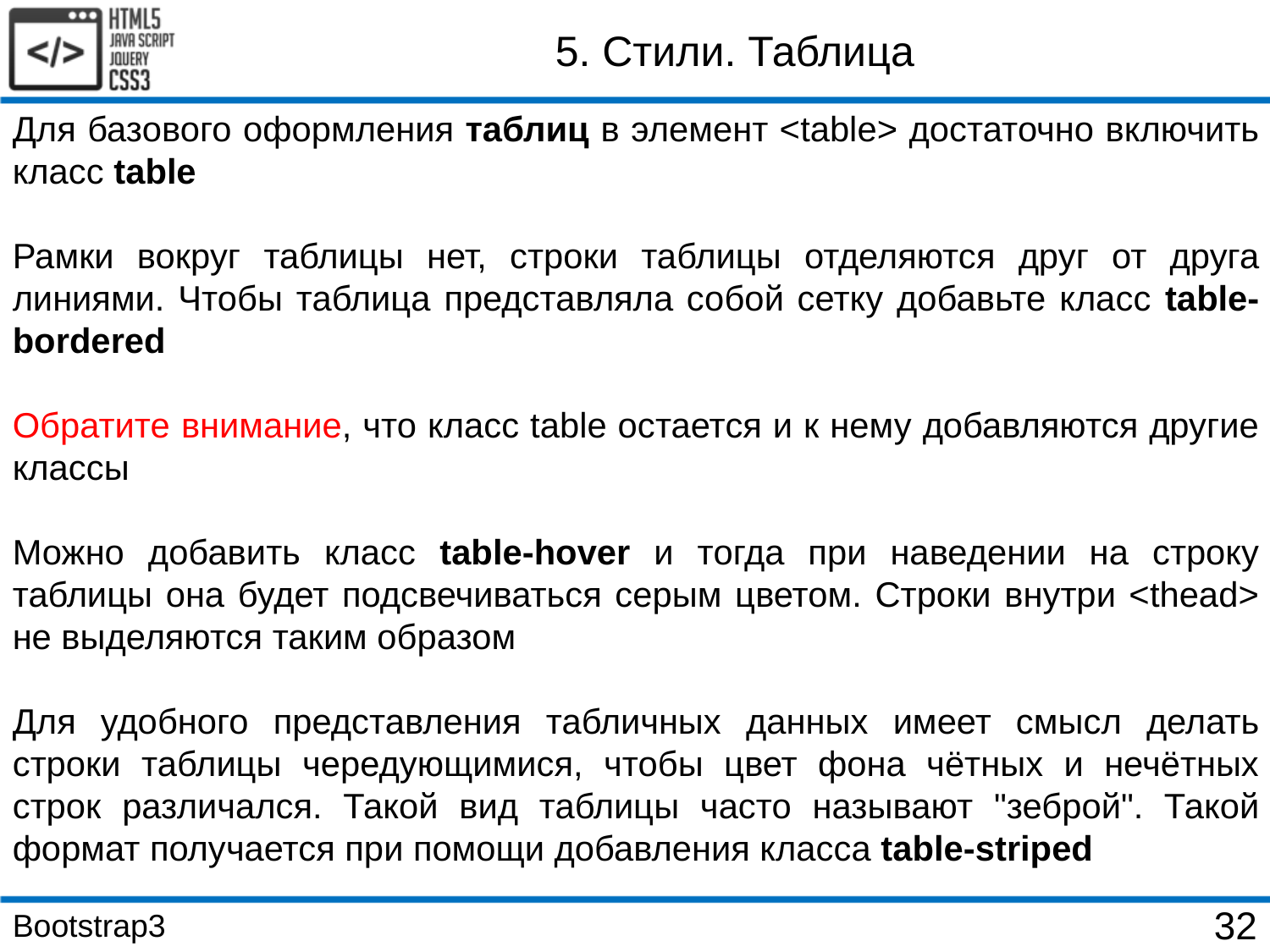

5. Стили. Таблица
Для базового оформления таблиц в элемент <table> достаточно включить класс table

Рамки вокруг таблицы нет, строки таблицы отделяются друг от друга линиями. Чтобы таблица представляла собой сетку добавьте класс table-bordered

Обратите внимание, что класс table остается и к нему добавляются другие классы

Можно добавить класс table-hover и тогда при наведении на строку таблицы она будет подсвечиваться серым цветом. Строки внутри <thead> не выделяются таким образом

Для удобного представления табличных данных имеет смысл делать строки таблицы чередующимися, чтобы цвет фона чётных и нечётных строк различался. Такой вид таблицы часто называют "зеброй". Такой формат получается при помощи добавления класса table-striped
Bootstrap3
32